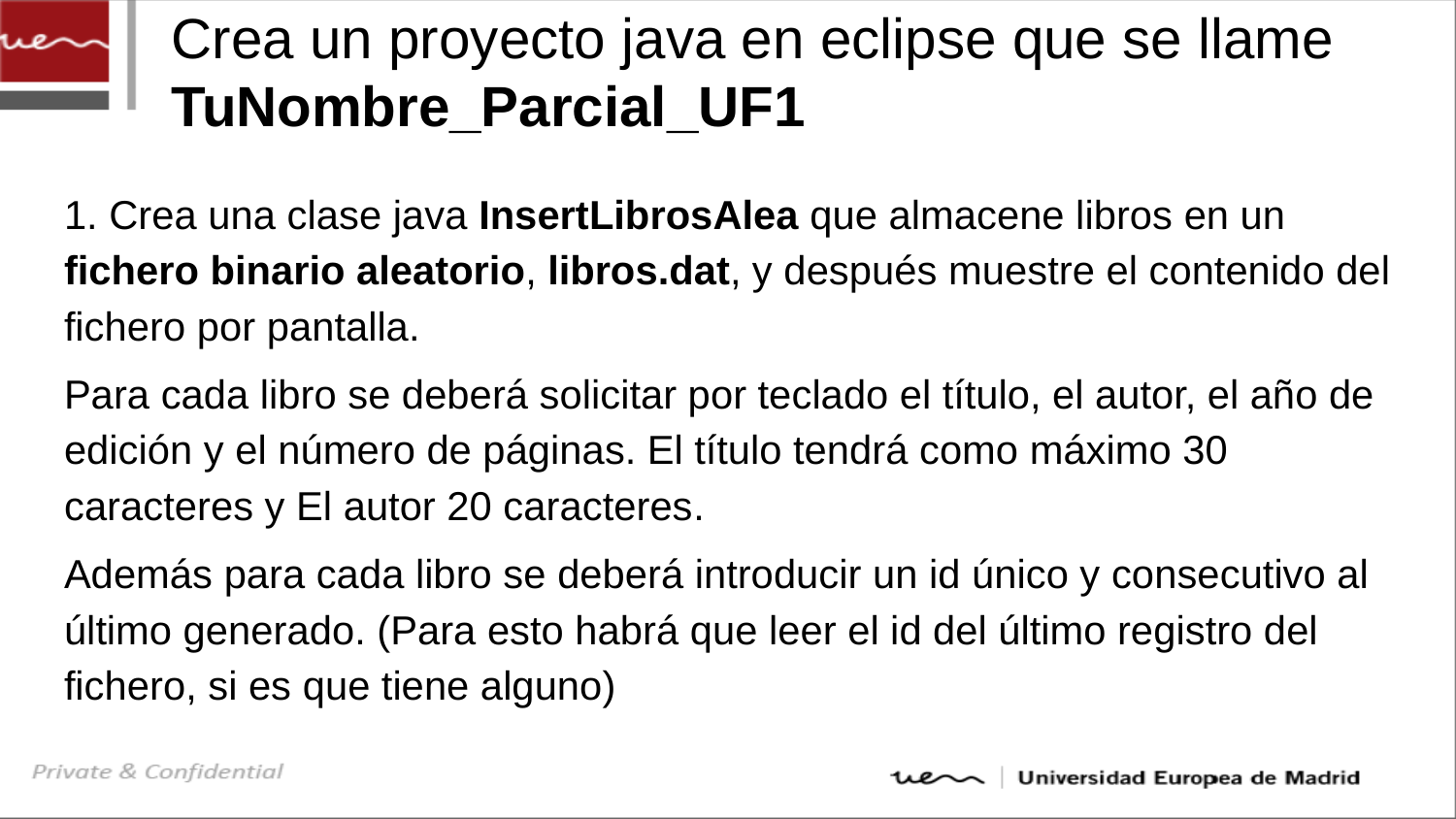

# Crea un proyecto java en eclipse que se llame TuNombre_Parcial_UF1
1. Crea una clase java InsertLibrosAlea que almacene libros en un fichero binario aleatorio, libros.dat, y después muestre el contenido del fichero por pantalla.
Para cada libro se deberá solicitar por teclado el título, el autor, el año de edición y el número de páginas. El título tendrá como máximo 30 caracteres y El autor 20 caracteres.
Además para cada libro se deberá introducir un id único y consecutivo al último generado. (Para esto habrá que leer el id del último registro del fichero, si es que tiene alguno)